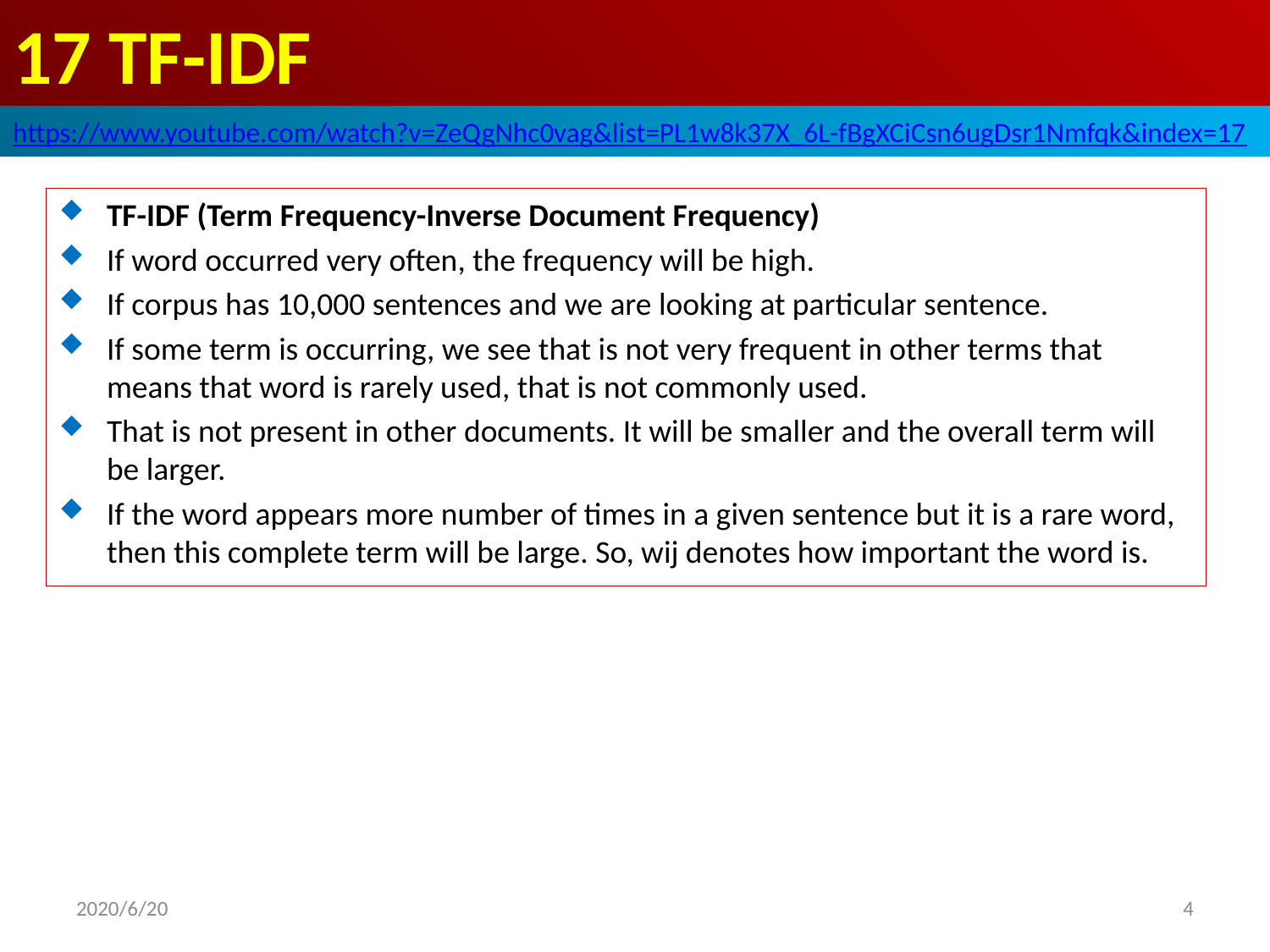

# 17 TF-IDF
https://www.youtube.com/watch?v=ZeQgNhc0vag&list=PL1w8k37X_6L-fBgXCiCsn6ugDsr1Nmfqk&index=17
TF-IDF (Term Frequency-Inverse Document Frequency)
If word occurred very often, the frequency will be high.
If corpus has 10,000 sentences and we are looking at particular sentence.
If some term is occurring, we see that is not very frequent in other terms that means that word is rarely used, that is not commonly used.
That is not present in other documents. It will be smaller and the overall term will be larger.
If the word appears more number of times in a given sentence but it is a rare word, then this complete term will be large. So, wij denotes how important the word is.
2020/6/20
4